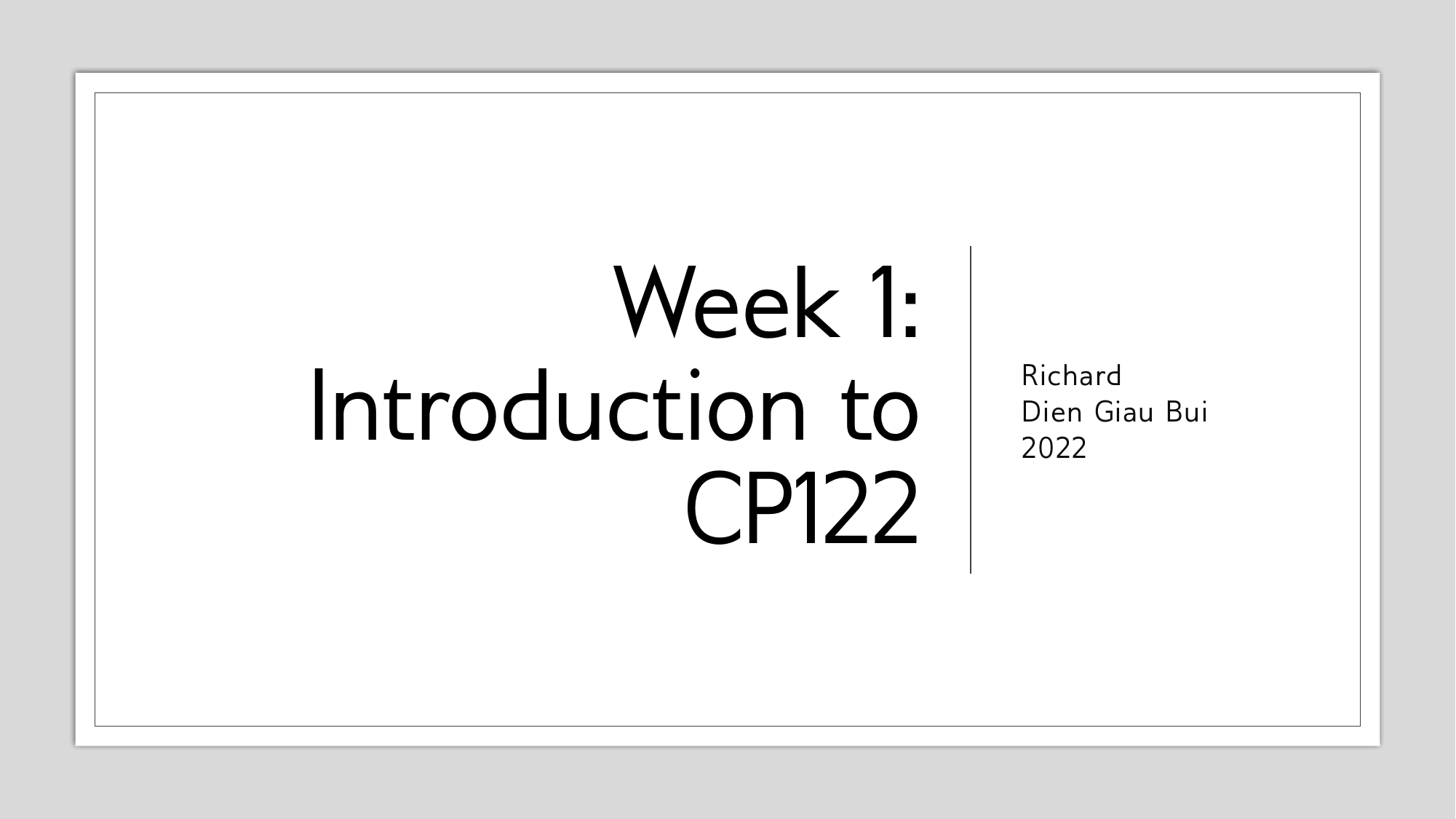

# Week 1: Introduction to CP122
Richard
Dien Giau Bui
2022